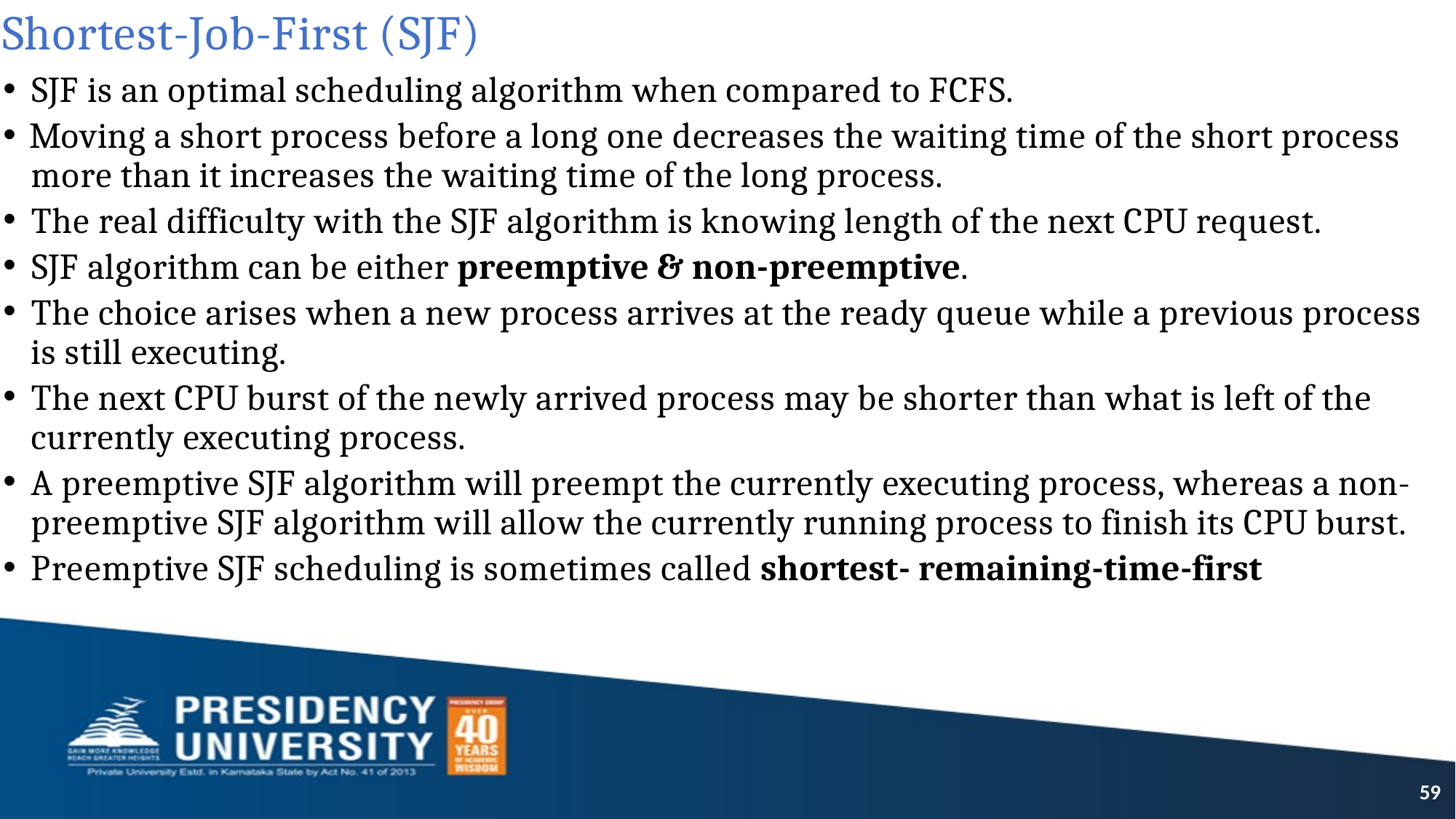

# Shortest-Job-First (SJF)
SJF is an optimal scheduling algorithm when compared to FCFS.
Moving a short process before a long one decreases the waiting time of the short process more than it increases the waiting time of the long process.
The real difficulty with the SJF algorithm is knowing length of the next CPU request.
SJF algorithm can be either preemptive & non-preemptive.
The choice arises when a new process arrives at the ready queue while a previous process is still executing.
The next CPU burst of the newly arrived process may be shorter than what is left of the currently executing process.
A preemptive SJF algorithm will preempt the currently executing process, whereas a non-preemptive SJF algorithm will allow the currently running process to finish its CPU burst.
Preemptive SJF scheduling is sometimes called shortest- remaining-time-first
59